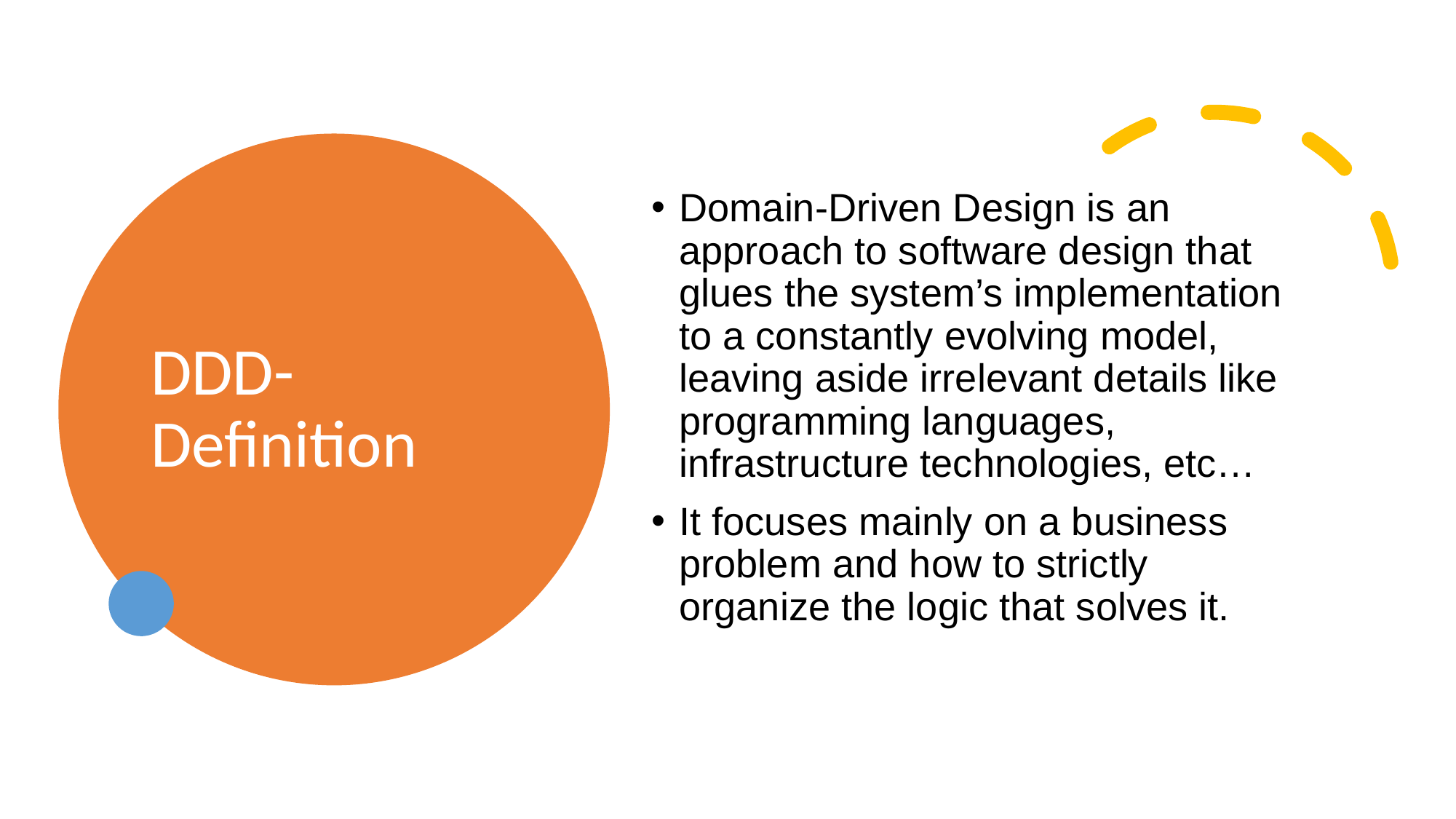

# DDD-Definition
Domain-Driven Design is an approach to software design that glues the system’s implementation to a constantly evolving model, leaving aside irrelevant details like programming languages, infrastructure technologies, etc…
It focuses mainly on a business problem and how to strictly organize the logic that solves it.